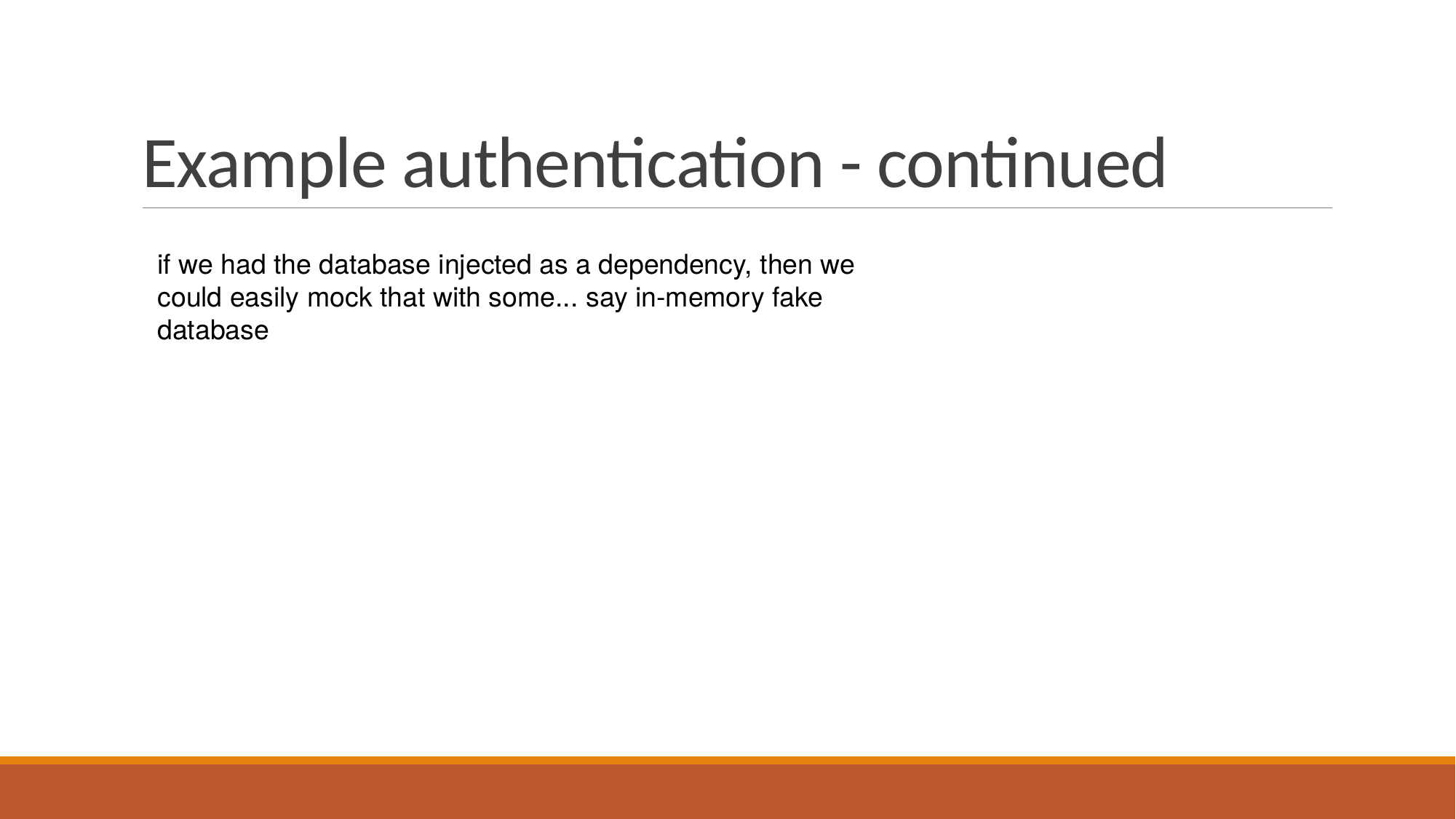

# Example authentication - continued
if we had the database injected as a dependency, then we could easily mock that with some... say in-memory fake database